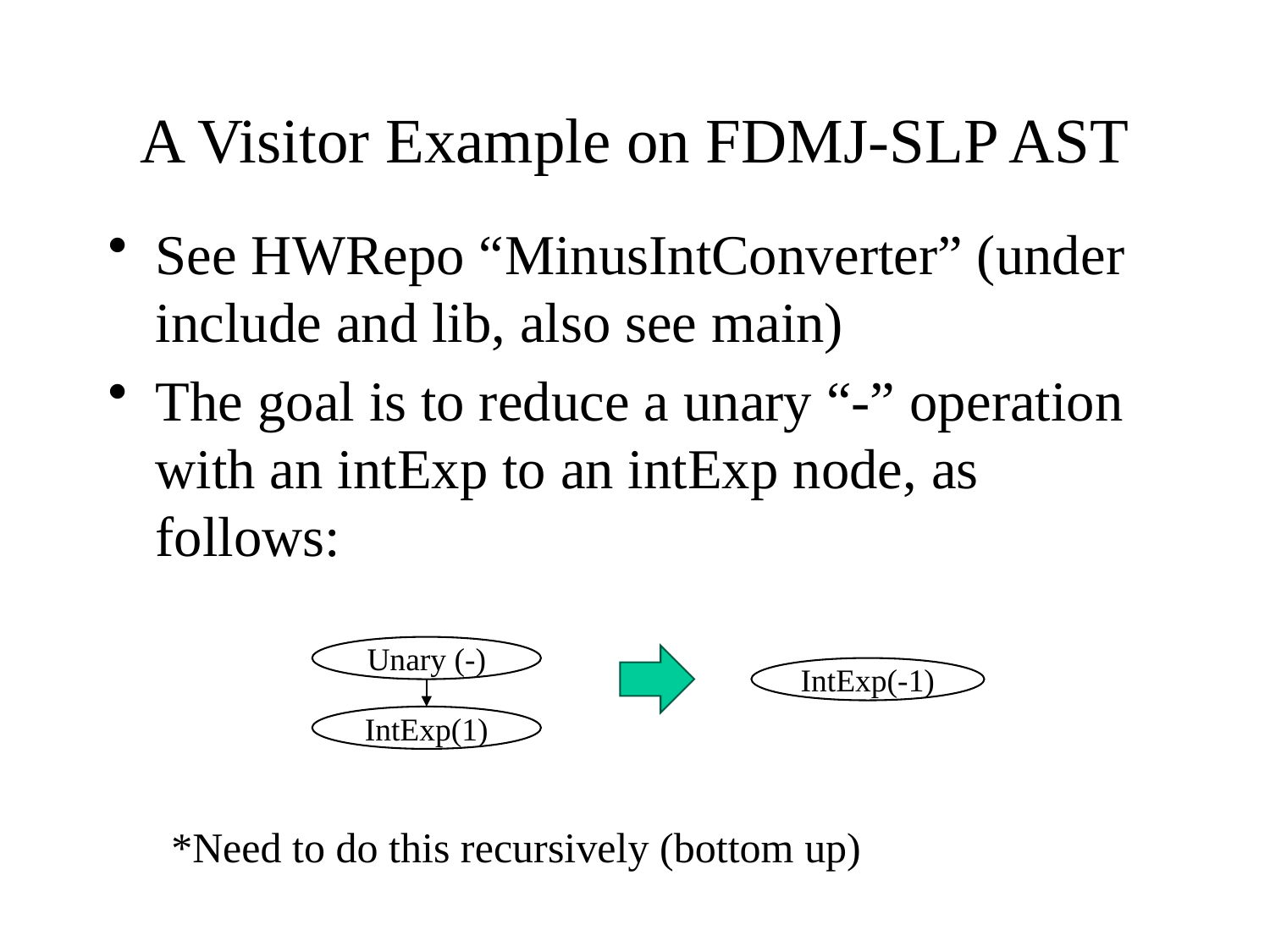

# A Visitor Example on FDMJ-SLP AST
See HWRepo “MinusIntConverter” (under include and lib, also see main)
The goal is to reduce a unary “-” operation with an intExp to an intExp node, as follows:
Unary (-)

IntExp(-1)
IntExp(1)
*Need to do this recursively (bottom up)